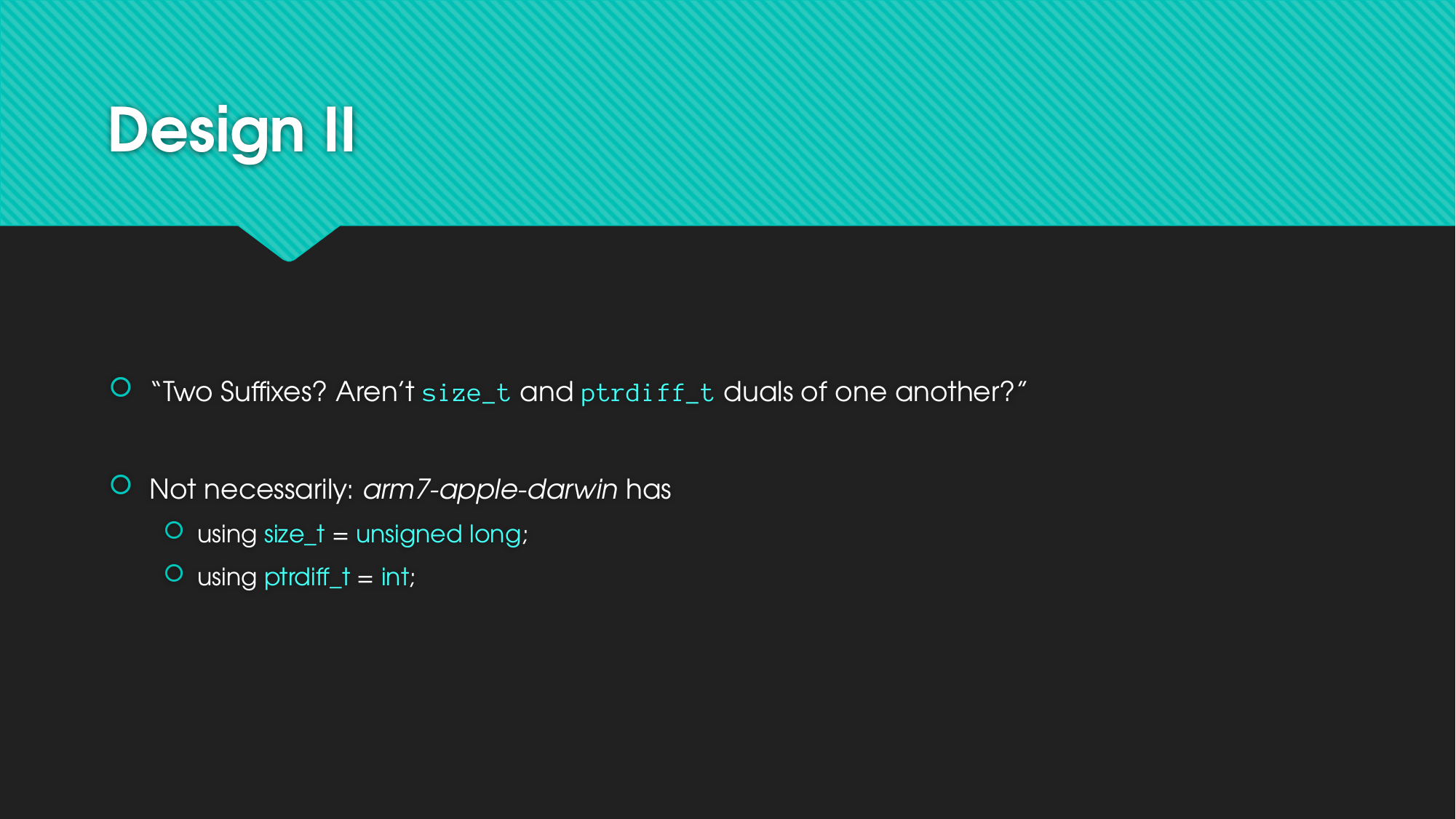

# Design II
“Two Suffixes? Aren’t size_t and ptrdiff_t duals of one another?”

Not necessarily: arm7-apple-darwin has
using size_t = unsigned long;
using ptrdiff_t = int;